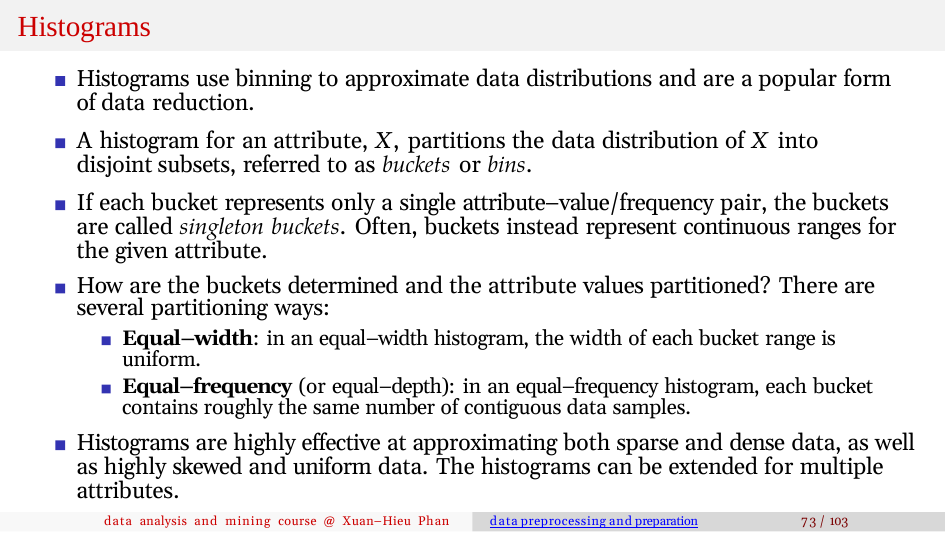

# Histograms
Histograms use binning to approximate data distributions and are a popular form of data reduction.
A histogram for an attribute, X, partitions the data distribution of X into disjoint subsets, referred to as buckets or bins.
If each bucket represents only a single attribute–value/frequency pair, the buckets are called singleton buckets. Often, buckets instead represent continuous ranges for the given attribute.
How are the buckets determined and the attribute values partitioned? There are several partitioning ways:
Equal–width: in an equal–width histogram, the width of each bucket range is uniform.
Equal–frequency (or equal–depth): in an equal–frequency histogram, each bucket contains roughly the same number of contiguous data samples.
Histograms are highly effective at approximating both sparse and dense data, as well as highly skewed and uniform data. The histograms can be extended for multiple attributes.

data analysis and mining course @ Xuan–Hieu Phan
data preprocessing and preparation
73 / 103